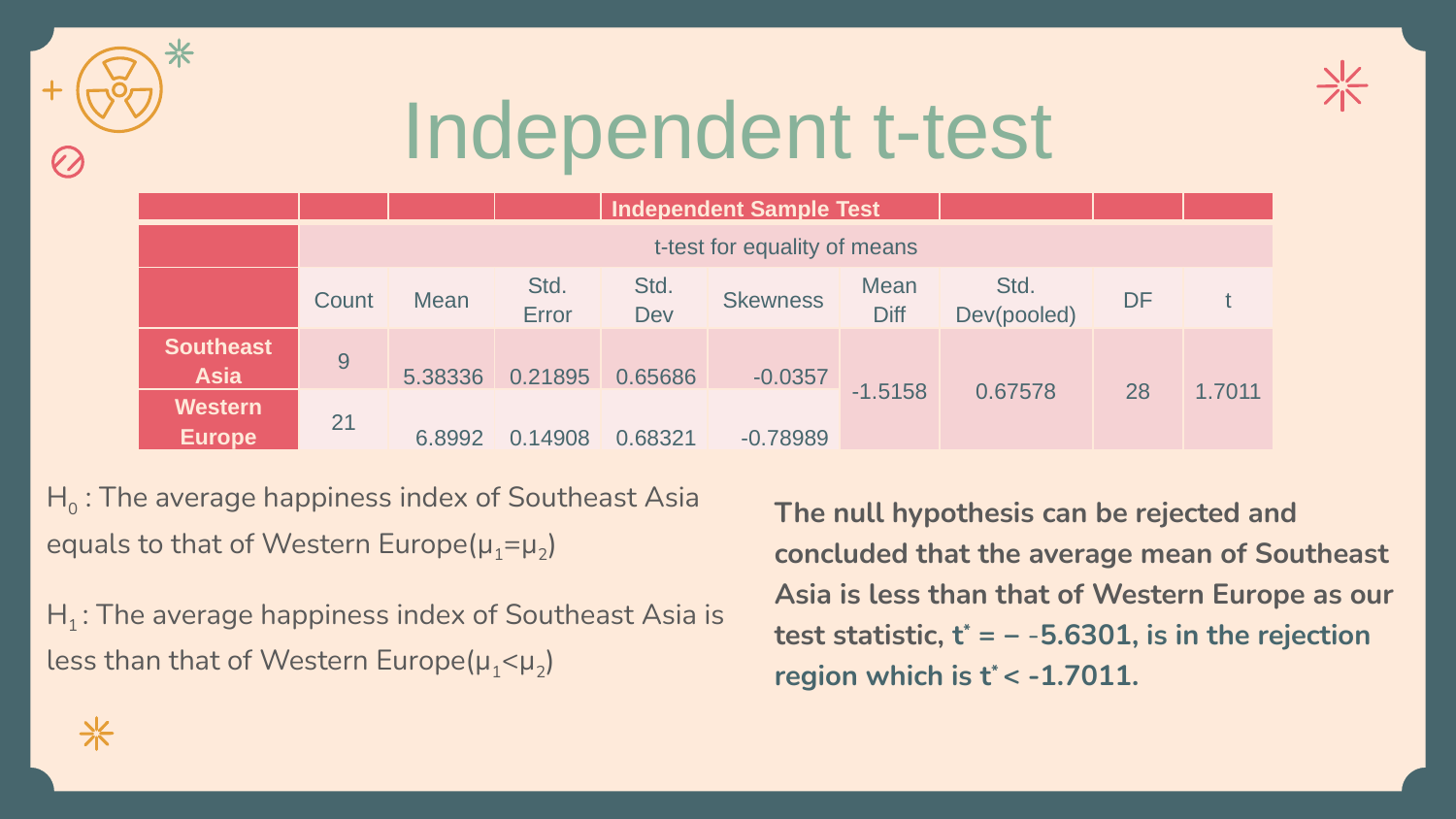

# Independent t-test
|  |  |  |  | Independent Sample Test |  |  |  |  |  |
| --- | --- | --- | --- | --- | --- | --- | --- | --- | --- |
|  | t-test for equality of means |  |  |  |  |  | t-test for equality of means |  |  |
|  | Count | Mean | Std. Error | Std. Dev | Skewness | Mean Diff | Std. Dev(pooled) | DF | t |
| Southeast Asia | 9 | 5.38336 | 0.21895 | 0.65686 | -0.0357 | -1.5158 | 0.67578 | 28 | 1.7011 |
| Western Europe | 21 | 6.8992 | 0.14908 | 0.68321 | -0.78989 |  |  |  |  |
H0 : The average happiness index of Southeast Asia equals to that of Western Europe(µ1=µ2)
H1 : The average happiness index of Southeast Asia is less than that of Western Europe(µ1<µ2)
The null hypothesis can be rejected and concluded that the average mean of Southeast Asia is less than that of Western Europe as our test statistic, t* = − -5.6301, is in the rejection region which is t* < -1.7011.